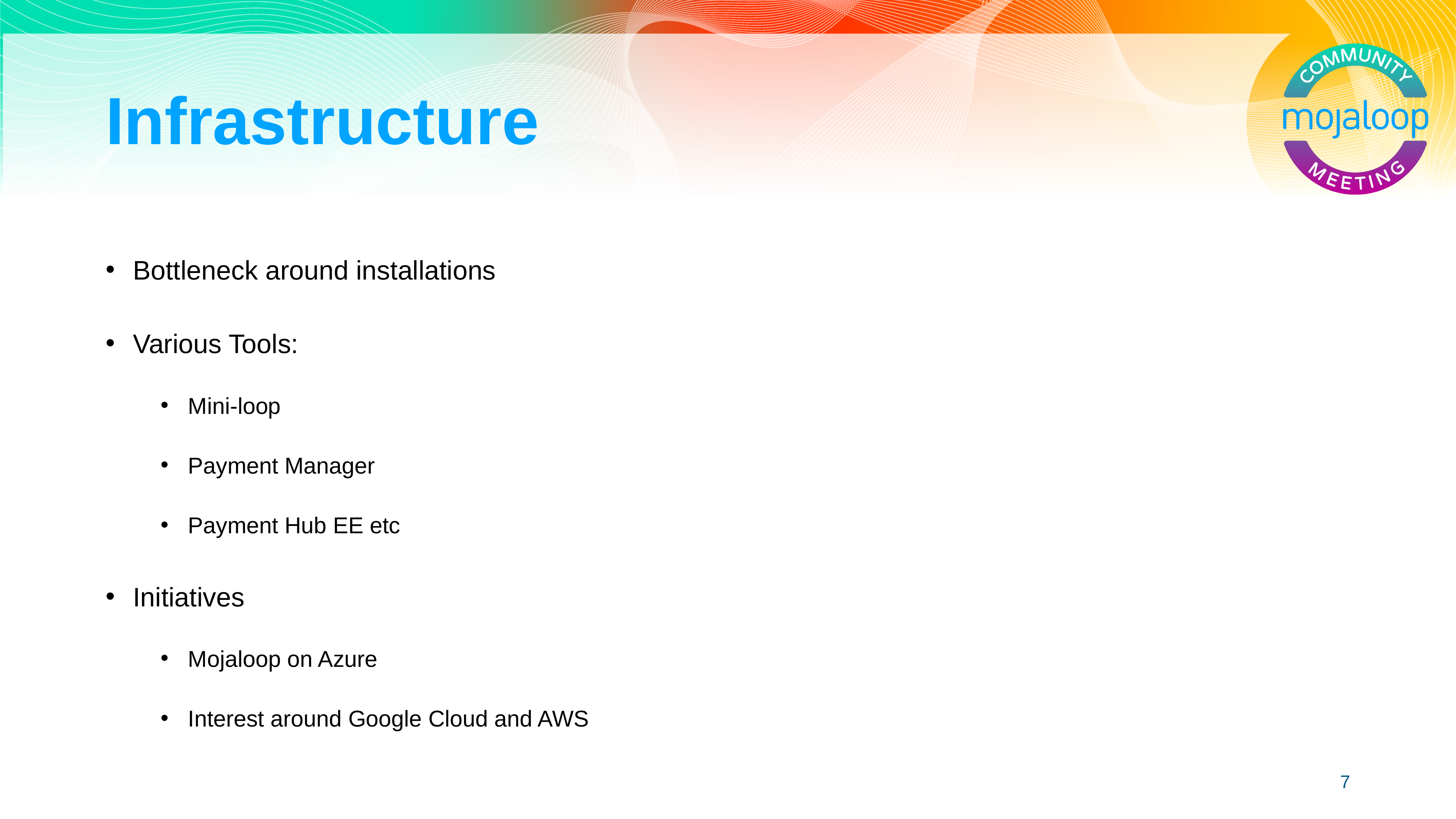

# Infrastructure
Bottleneck around installations
Various Tools:
Mini-loop
Payment Manager
Payment Hub EE etc
Initiatives
Mojaloop on Azure
Interest around Google Cloud and AWS
7